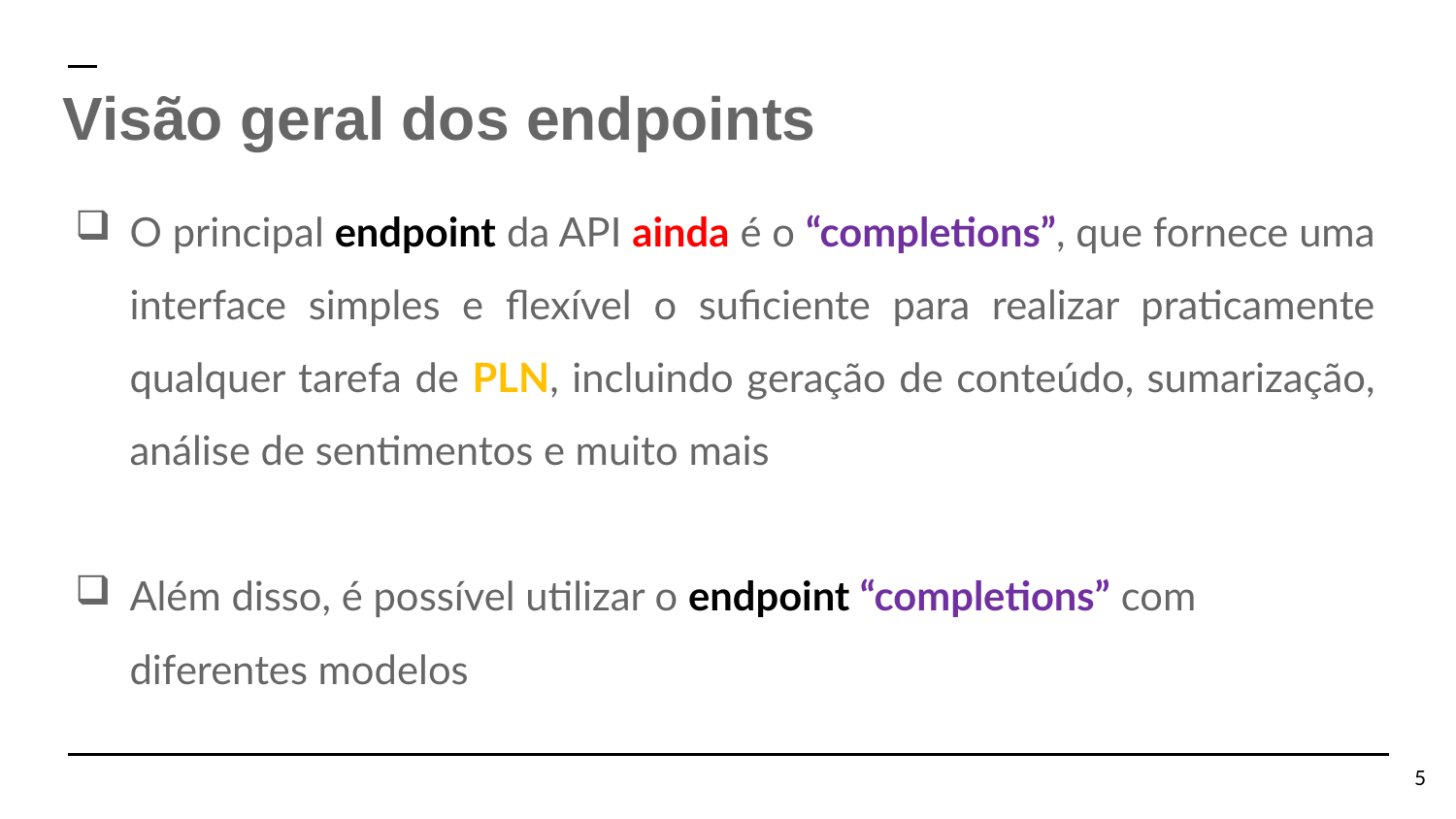

Visão geral dos endpoints
O principal endpoint da API ainda é o “completions”, que fornece uma interface simples e flexível o suficiente para realizar praticamente qualquer tarefa de PLN, incluindo geração de conteúdo, sumarização, análise de sentimentos e muito mais

Além disso, é possível utilizar o endpoint “completions” com diferentes modelos
5